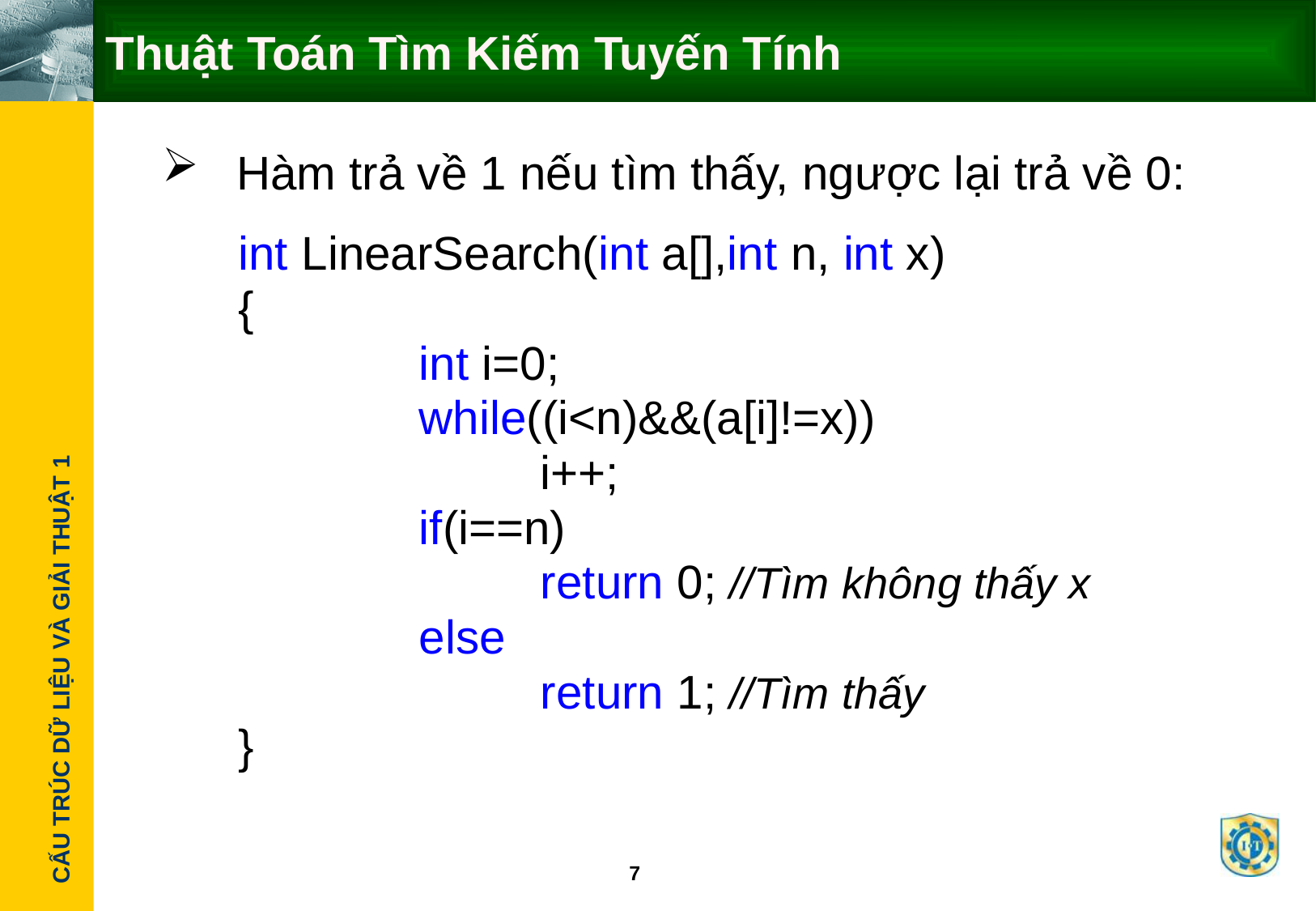

# Thuật Toán Tìm Kiếm Tuyến Tính
 Hàm trả về 1 nếu tìm thấy, ngược lại trả về 0:
int LinearSearch(int a[],int n, int x)
{
		int i=0;
		while((i<n)&&(a[i]!=x))
			i++;
		if(i==n)
			return 0; //Tìm không thấy x
		else
			return 1; //Tìm thấy
}